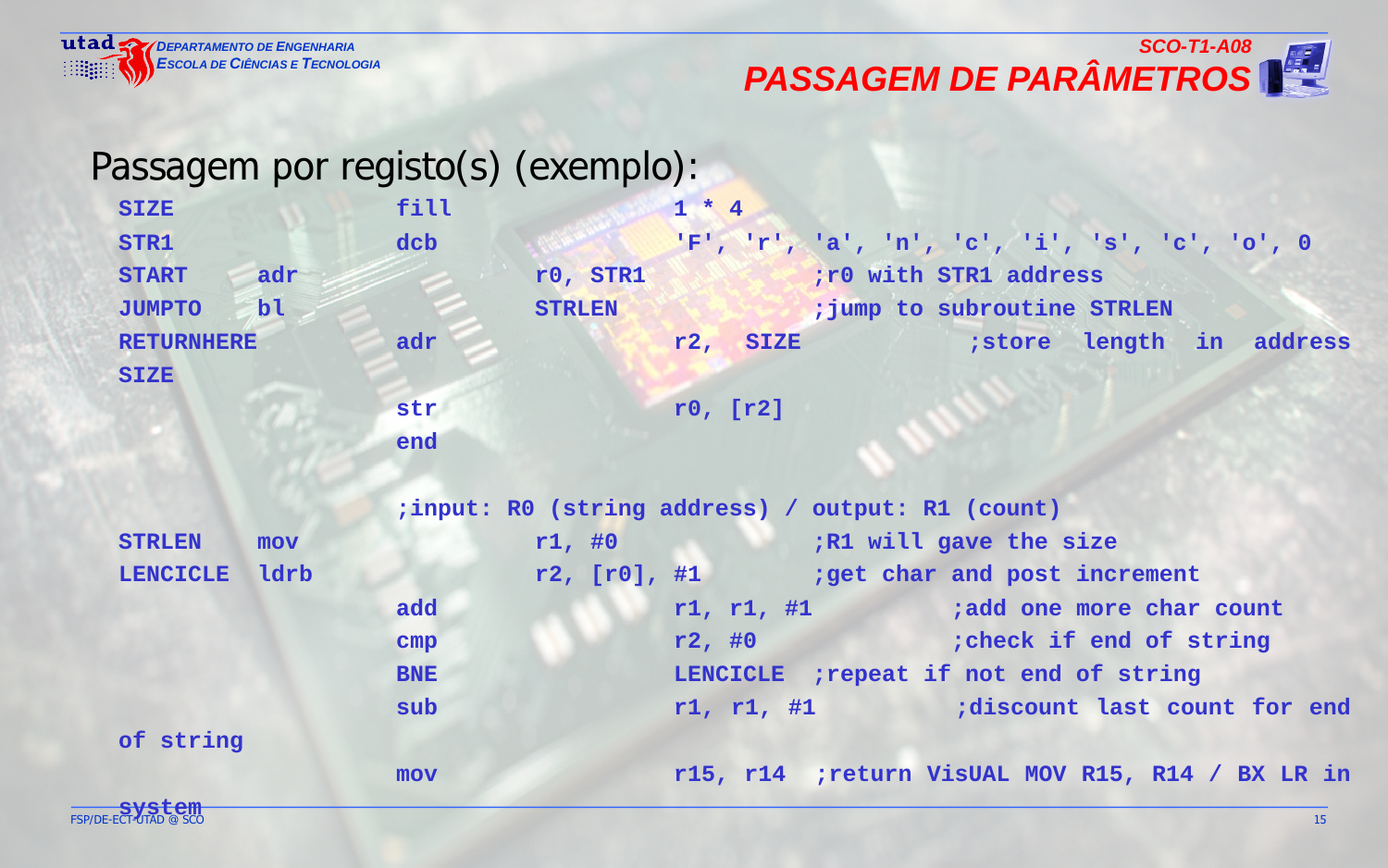

SCO-T1-A08
Passagem de parâmetros
Passagem por registo(s) (exemplo):
SIZE		fill		1 * 4
STR1		dcb		'F', 'r', 'a', 'n', 'c', 'i', 's', 'c', 'o', 0
START	adr		r0, STR1 		;r0 with STR1 address
JUMPTO	bl		STRLEN 		;jump to subroutine STRLEN
RETURNHERE	adr		r2, SIZE		;store length in address SIZE
		str		r0, [r2]
		end

		;input: R0 (string address) / output: R1 (count)
STRLEN	mov		r1, #0		;R1 will gave the size
LENCICLE	ldrb		r2, [r0], #1	;get char and post increment
		add		r1, r1, #1	;add one more char count
		cmp		r2, #0		;check if end of string
		BNE		LENCICLE	;repeat if not end of string
		sub		r1, r1, #1	;discount last count for end of string
		mov		r15, r14 	;return VisUAL MOV R15, R14 / BX LR in system